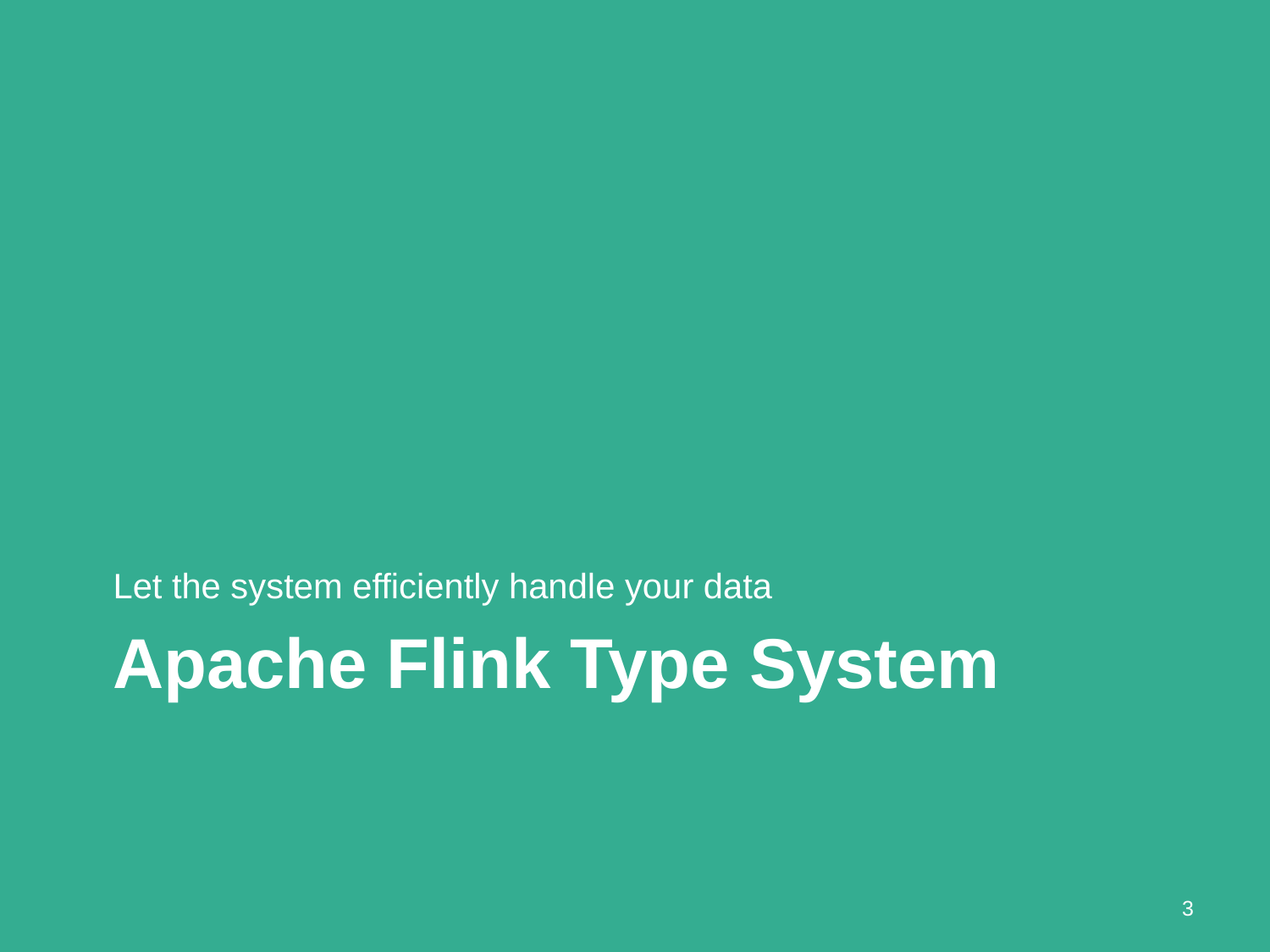

Let the system efficiently handle your data
# Apache Flink Type System
3